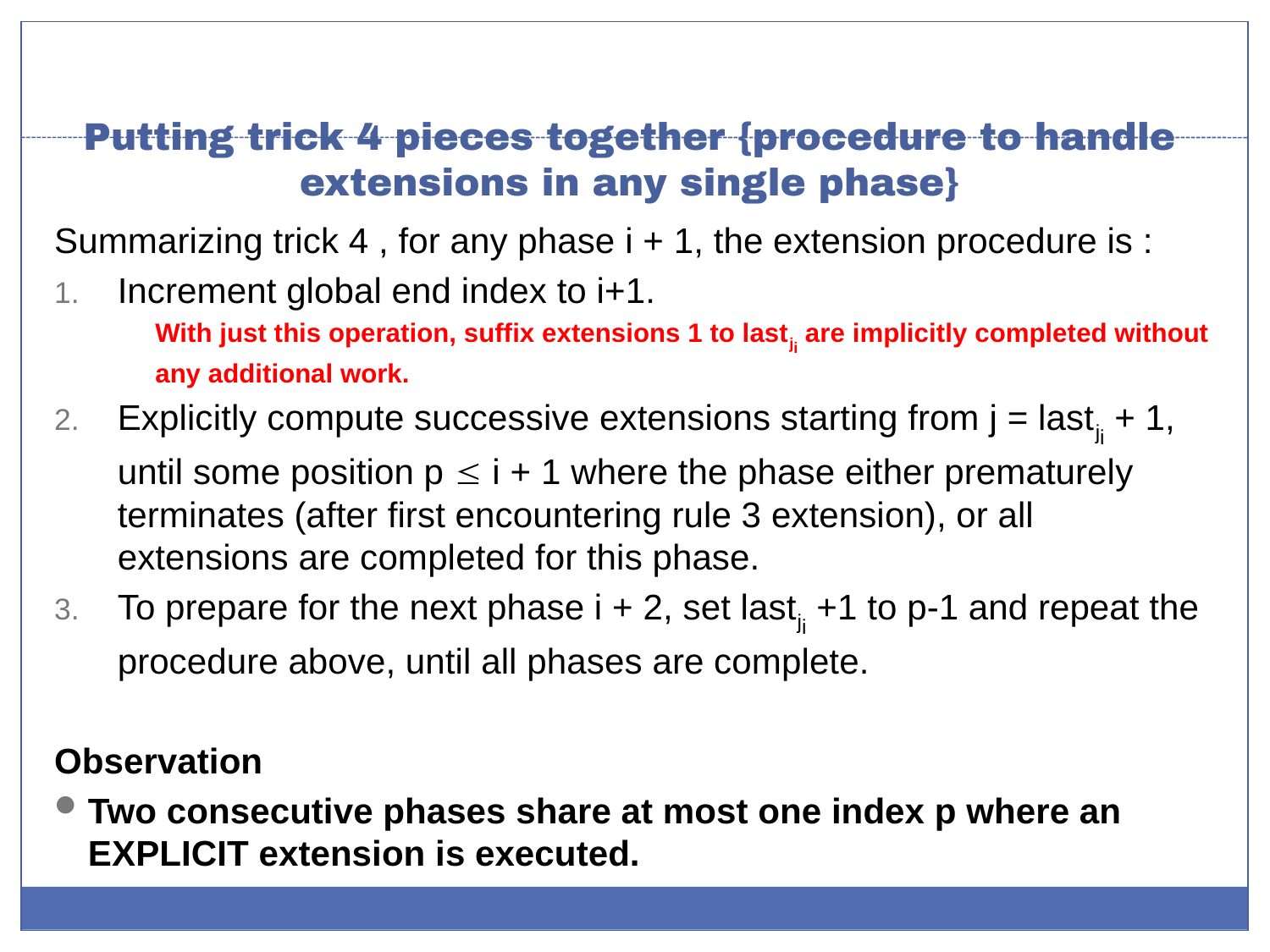

# Putting trick 4 pieces together {procedure to handle extensions in any single phase}
Summarizing trick 4 , for any phase i + 1, the extension procedure is :
Increment global end index to i+1.
With just this operation, suffix extensions 1 to lastji are implicitly completed without any additional work.
Explicitly compute successive extensions starting from j = lastji + 1, until some position p ≤ i + 1 where the phase either prematurely terminates (after first encountering rule 3 extension), or all extensions are completed for this phase.
To prepare for the next phase i + 2, set lastji +1 to p-1 and repeat the procedure above, until all phases are complete.

Observation
Two consecutive phases share at most one index p where an EXPLICIT extension is executed.